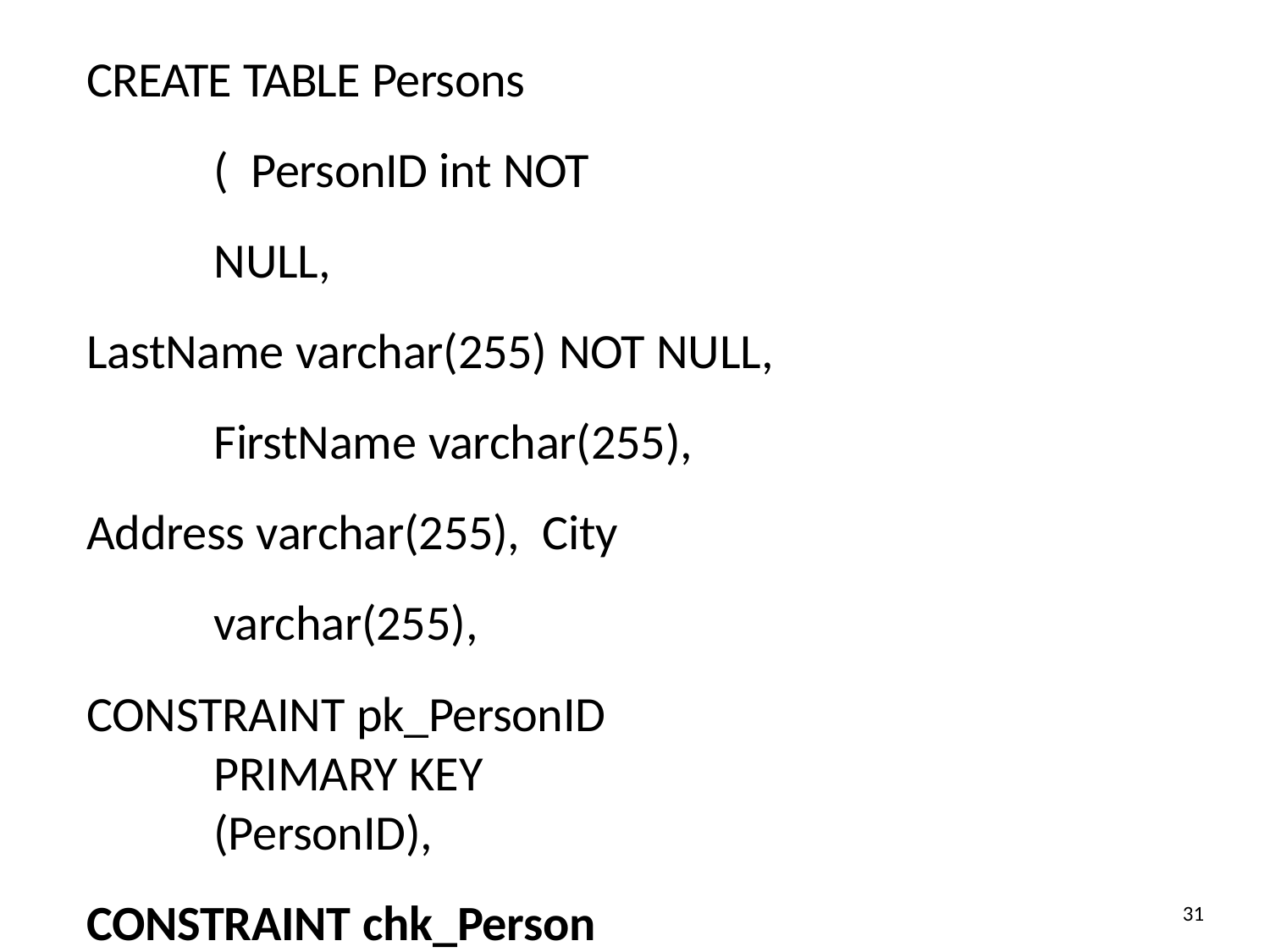

CREATE TABLE Persons (  PersonID int NOT NULL,
LastName varchar(255) NOT NULL,  FirstName varchar(255),
Address varchar(255),  City varchar(255),
CONSTRAINT pk_PersonID PRIMARY KEY
(PersonID),
CONSTRAINT chk_Person CHECK
(PersonID>0 AND City=‘Colombo'))
31